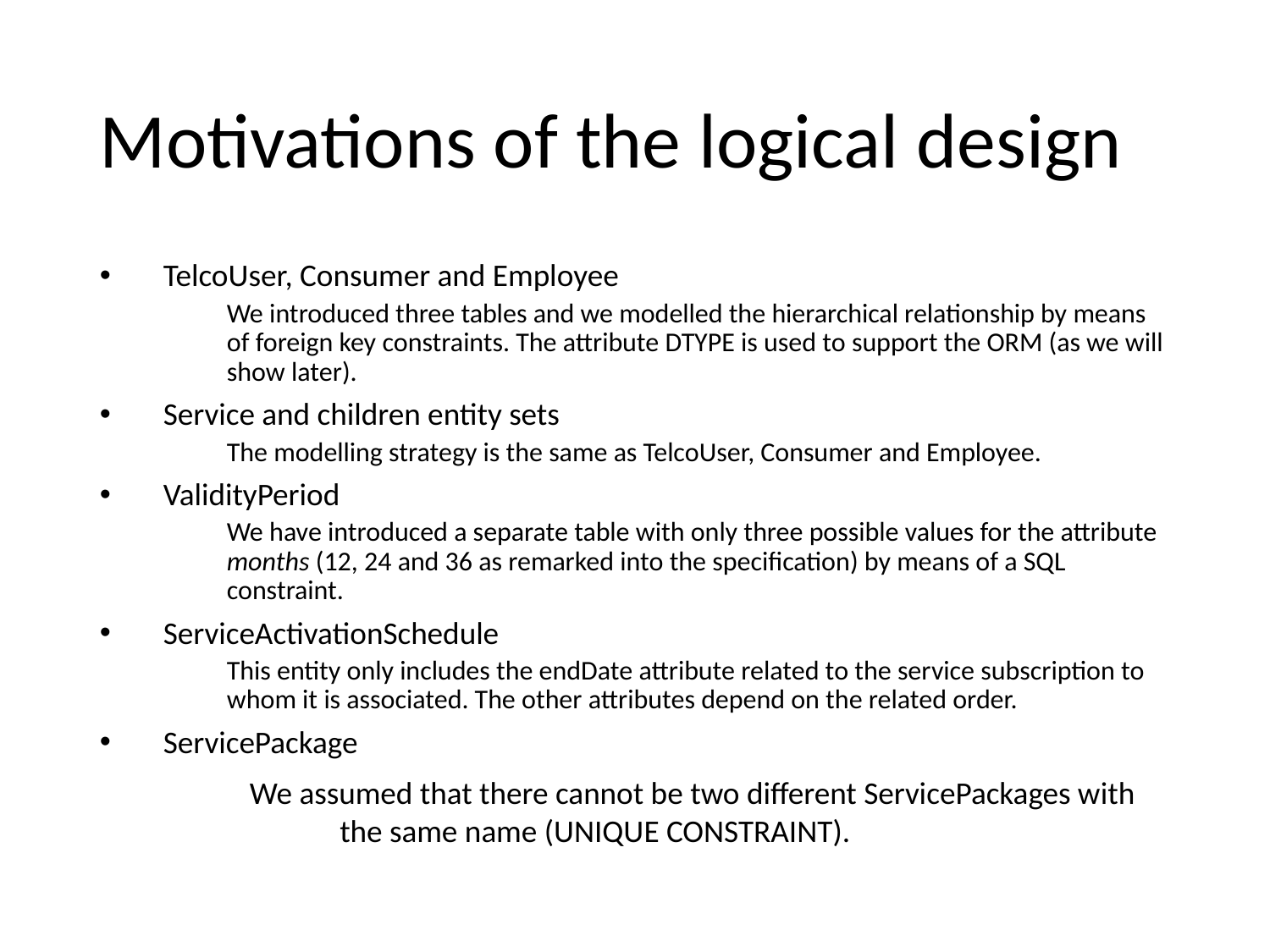

Motivations of the logical design
TelcoUser, Consumer and Employee
We introduced three tables and we modelled the hierarchical relationship by means of foreign key constraints. The attribute DTYPE is used to support the ORM (as we will show later).
Service and children entity sets
The modelling strategy is the same as TelcoUser, Consumer and Employee.
ValidityPeriod
We have introduced a separate table with only three possible values for the attribute months (12, 24 and 36 as remarked into the specification) by means of a SQL constraint.
ServiceActivationSchedule
This entity only includes the endDate attribute related to the service subscription to whom it is associated. The other attributes depend on the related order.
ServicePackage
We assumed that there cannot be two different ServicePackages with the same name (UNIQUE CONSTRAINT).